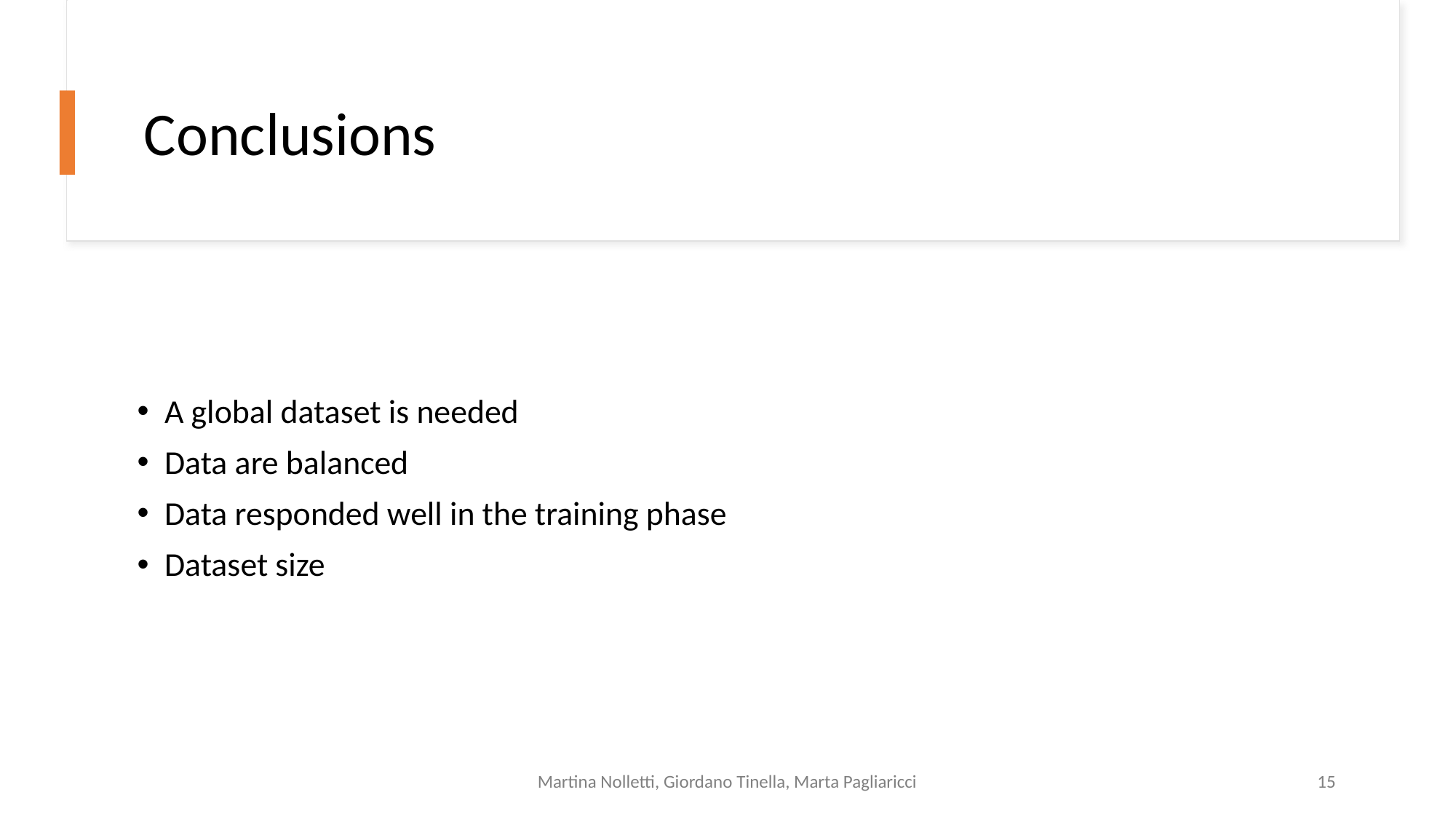

# Conclusions

A global dataset is needed
Data are balanced
Data responded well in the training phase
Dataset size
Martina Nolletti, Giordano Tinella, Marta Pagliaricci
15